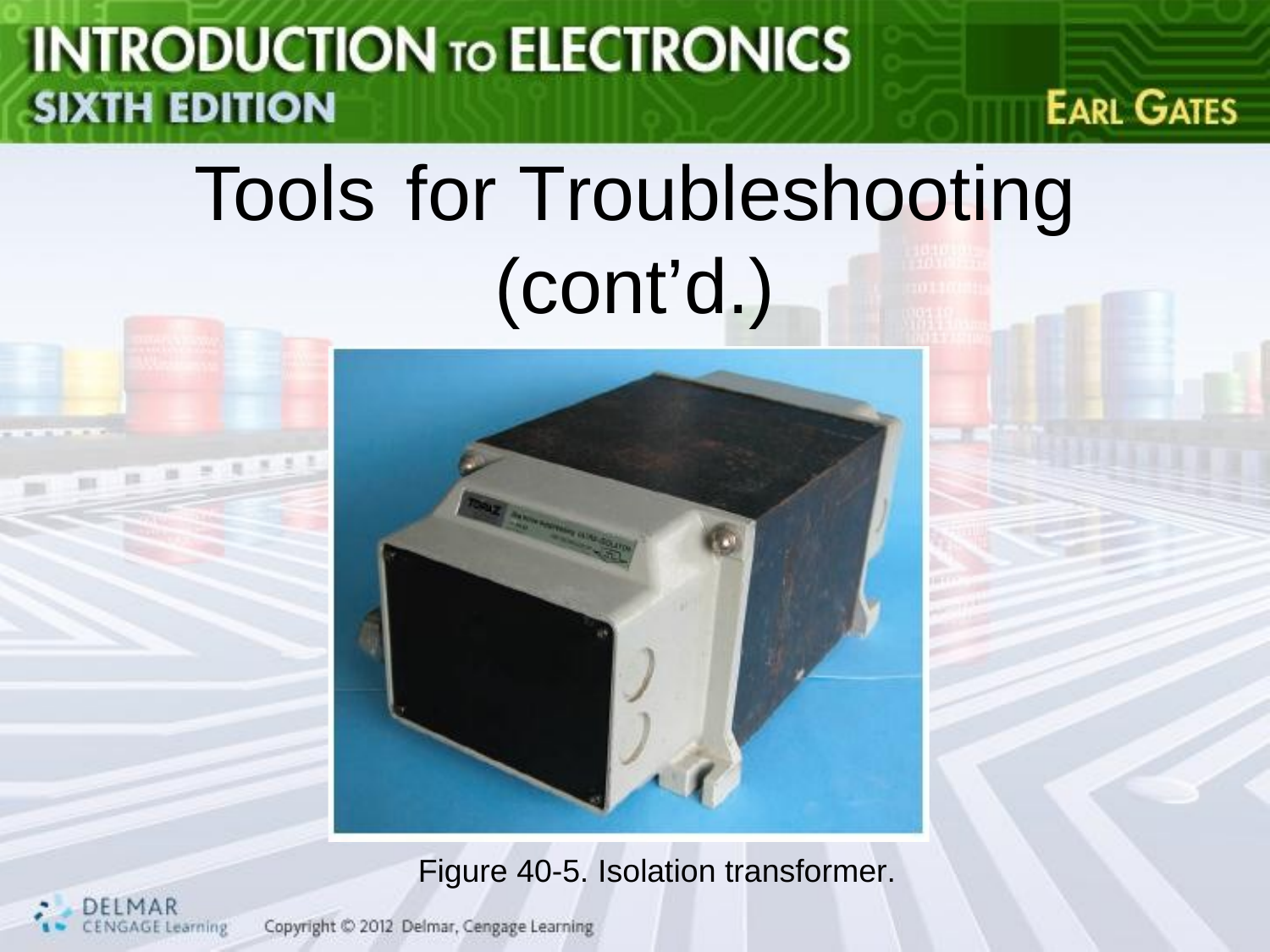

Tools
for
Troubleshooting
(cont’d.)

Figure 40-5. Isolation transformer.